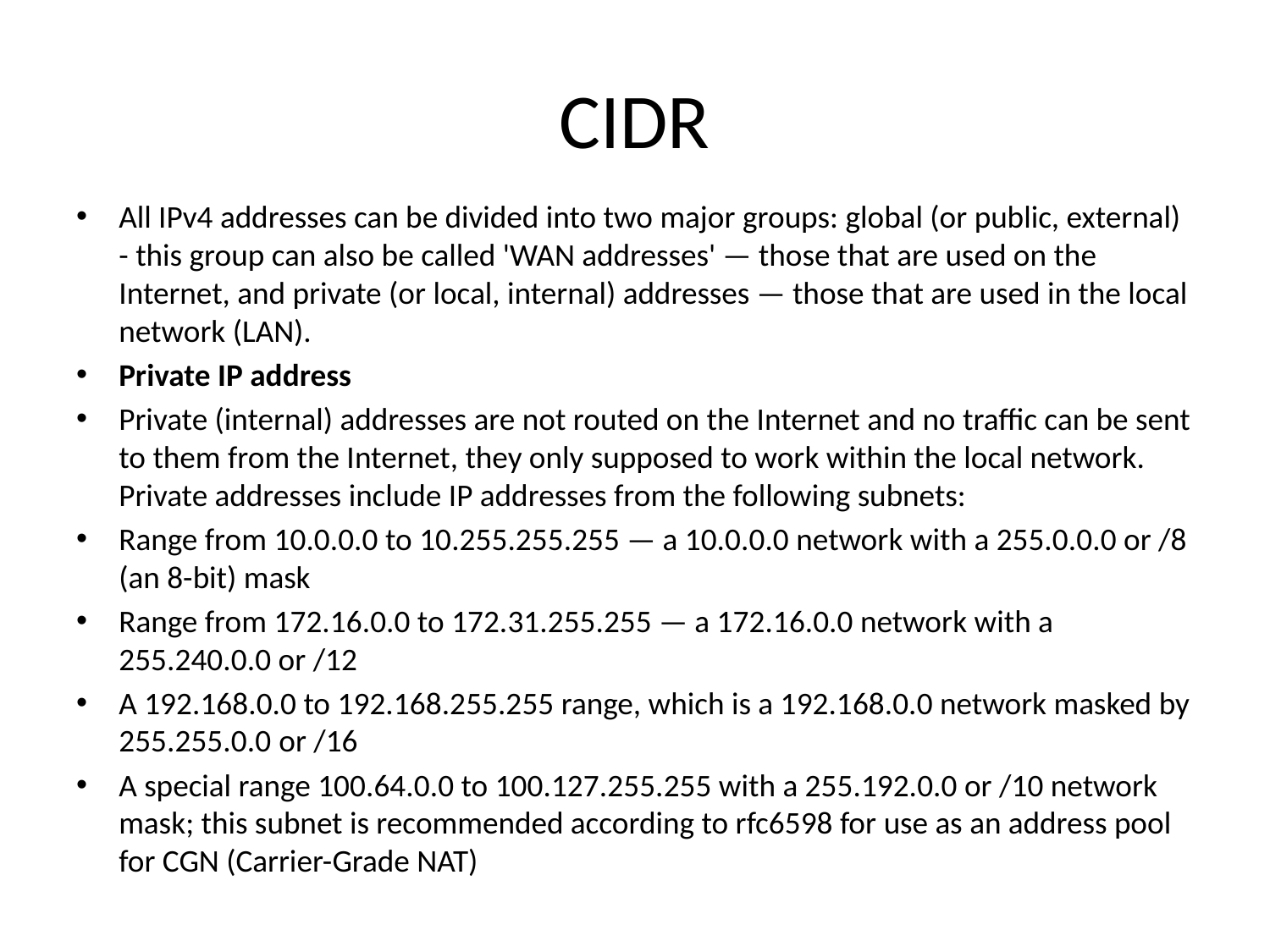

# CIDR
All IPv4 addresses can be divided into two major groups: global (or public, external) - this group can also be called 'WAN addresses' — those that are used on the Internet, and private (or local, internal) addresses — those that are used in the local network (LAN).
Private IP address
Private (internal) addresses are not routed on the Internet and no traffic can be sent to them from the Internet, they only supposed to work within the local network.
Private addresses include IP addresses from the following subnets:
Range from 10.0.0.0 to 10.255.255.255 — a 10.0.0.0 network with a 255.0.0.0 or /8 (an 8-bit) mask
Range from 172.16.0.0 to 172.31.255.255 — a 172.16.0.0 network with a 255.240.0.0 or /12
A 192.168.0.0 to 192.168.255.255 range, which is a 192.168.0.0 network masked by 255.255.0.0 or /16
A special range 100.64.0.0 to 100.127.255.255 with a 255.192.0.0 or /10 network mask; this subnet is recommended according to rfc6598 for use as an address pool for CGN (Carrier-Grade NAT)